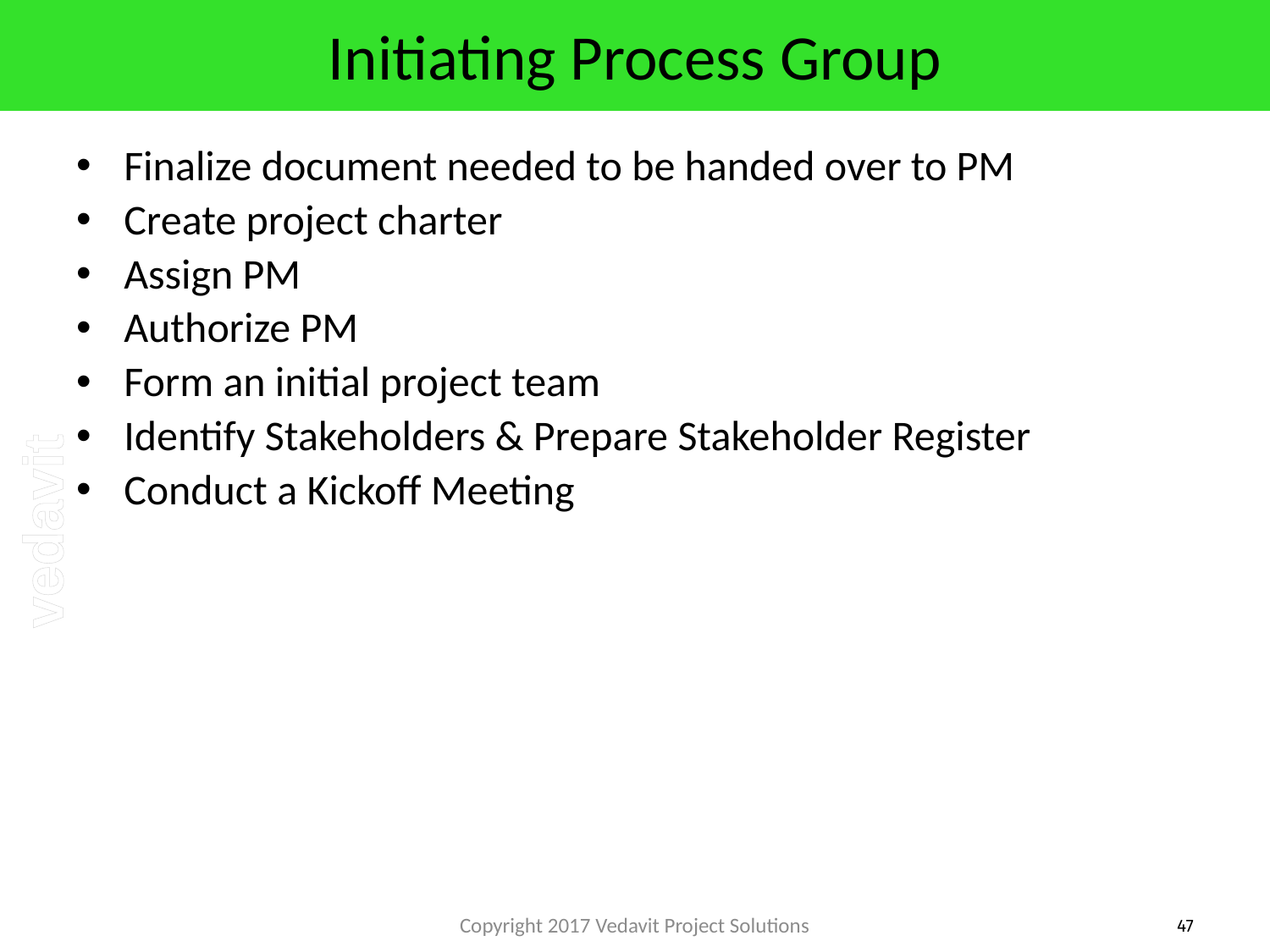

# Initiating Process Group
Finalize document needed to be handed over to PM
Create project charter
Assign PM
Authorize PM
Form an initial project team
Identify Stakeholders & Prepare Stakeholder Register
Conduct a Kickoff Meeting
Copyright 2017 Vedavit Project Solutions
47